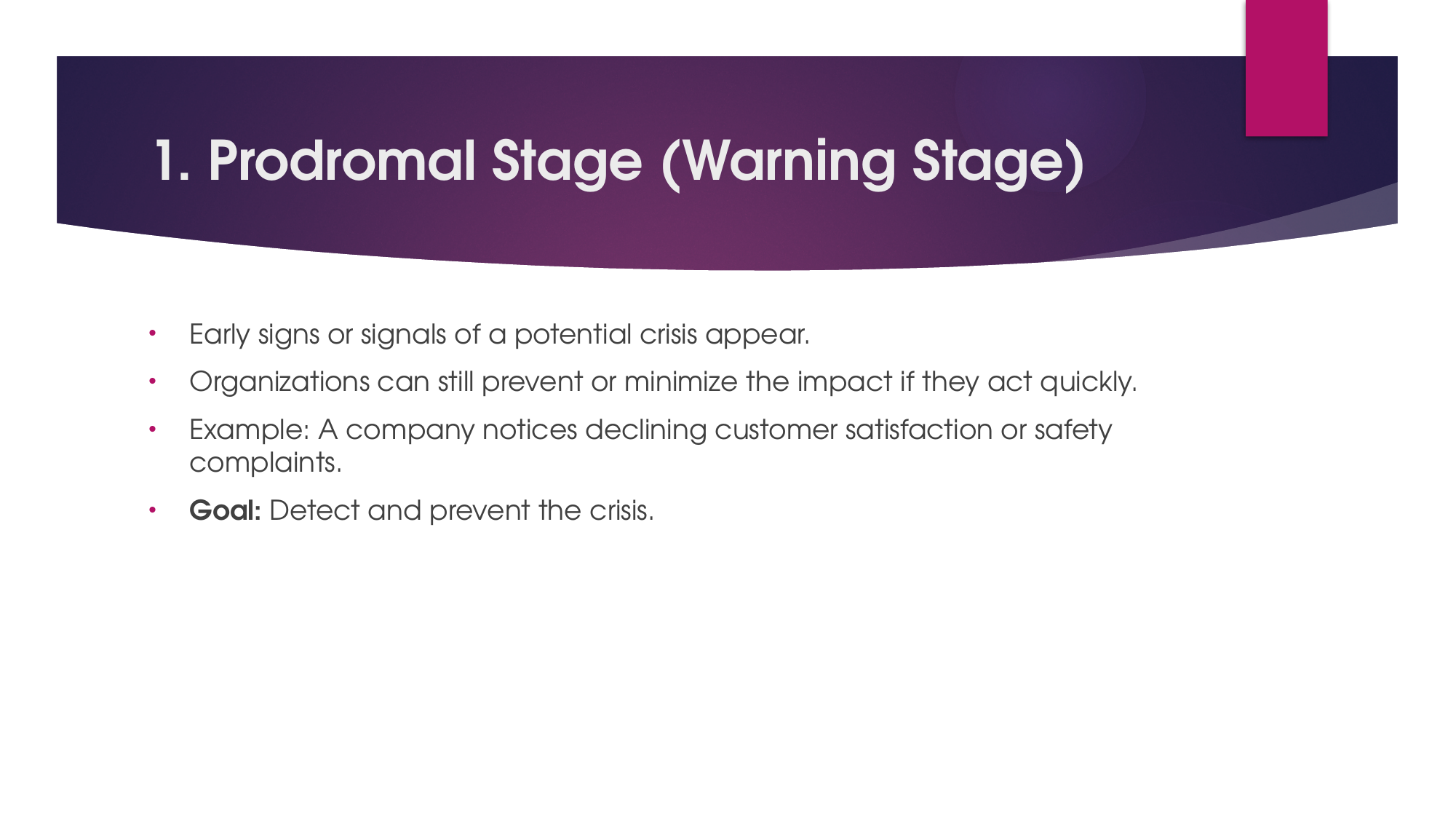

# 1. Prodromal Stage (Warning Stage)
Early signs or signals of a potential crisis appear.
Organizations can still prevent or minimize the impact if they act quickly.
Example: A company notices declining customer satisfaction or safety complaints.
Goal: Detect and prevent the crisis.